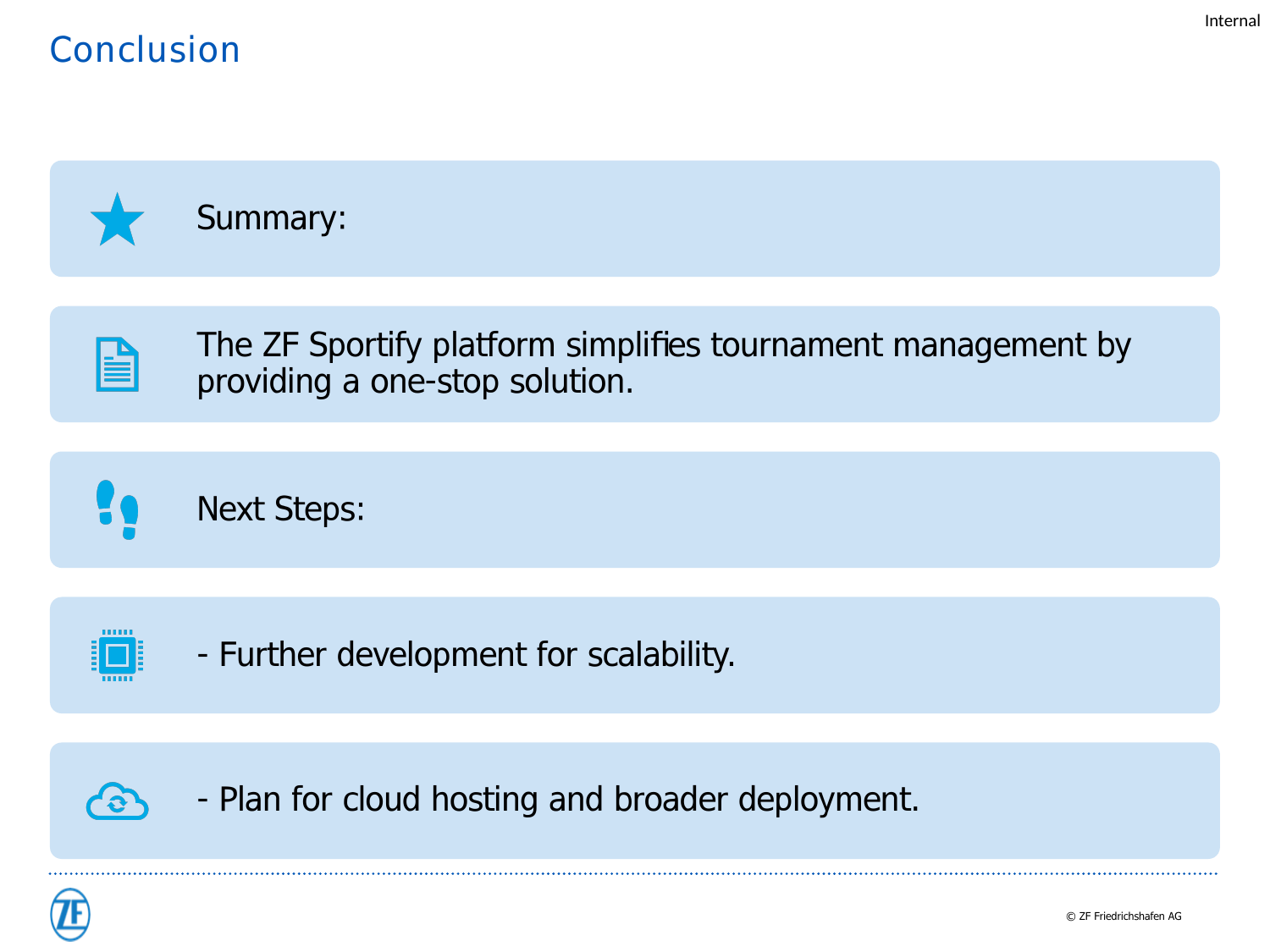

# Conclusion
Summary:
The ZF Sportify platform simplifies tournament management by providing a one-stop solution.
Next Steps:
- Further development for scalability.
- Plan for cloud hosting and broader deployment.